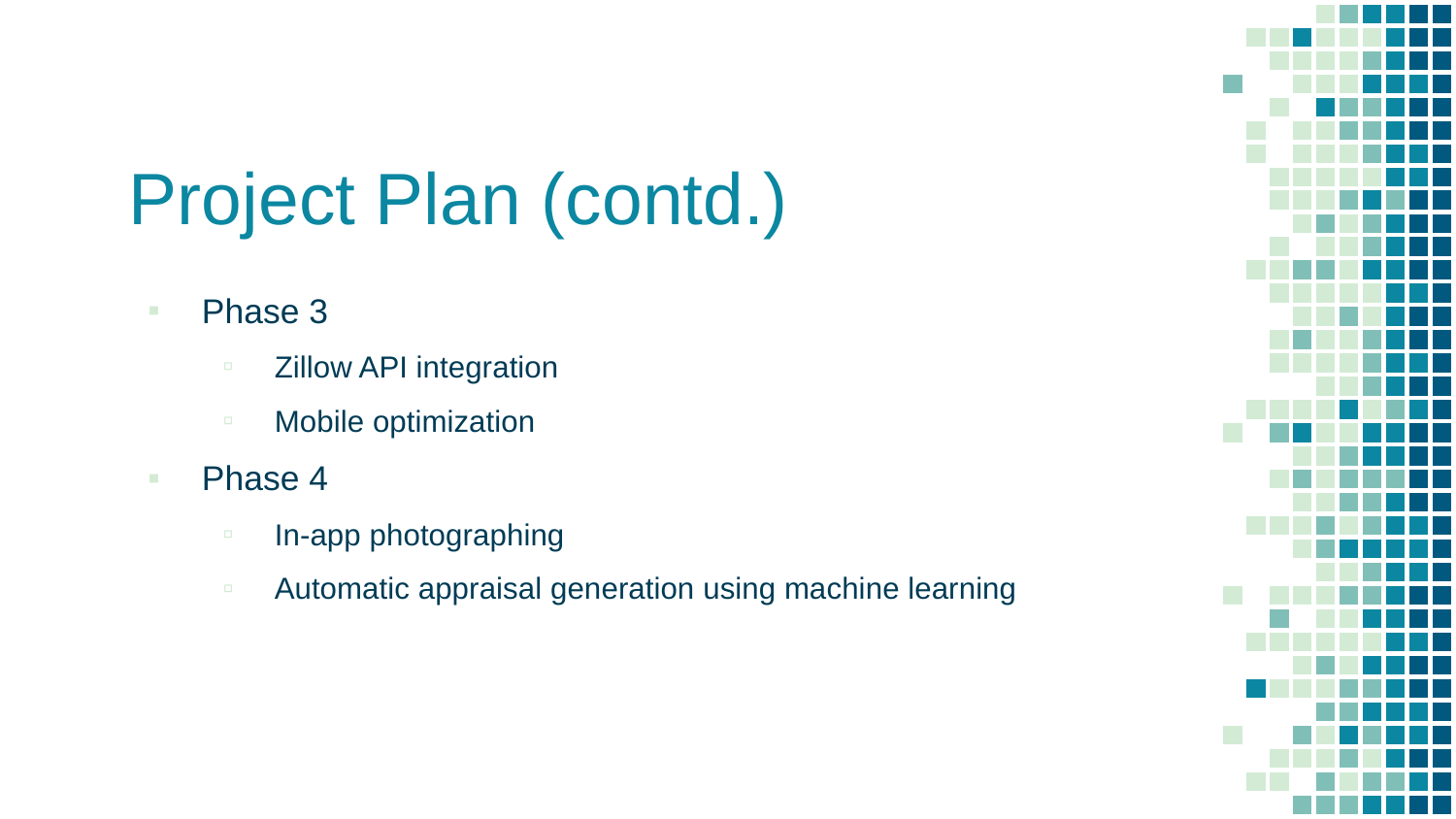

# Project Plan (contd.)
Phase 3
Zillow API integration
Mobile optimization
Phase 4
In-app photographing
Automatic appraisal generation using machine learning